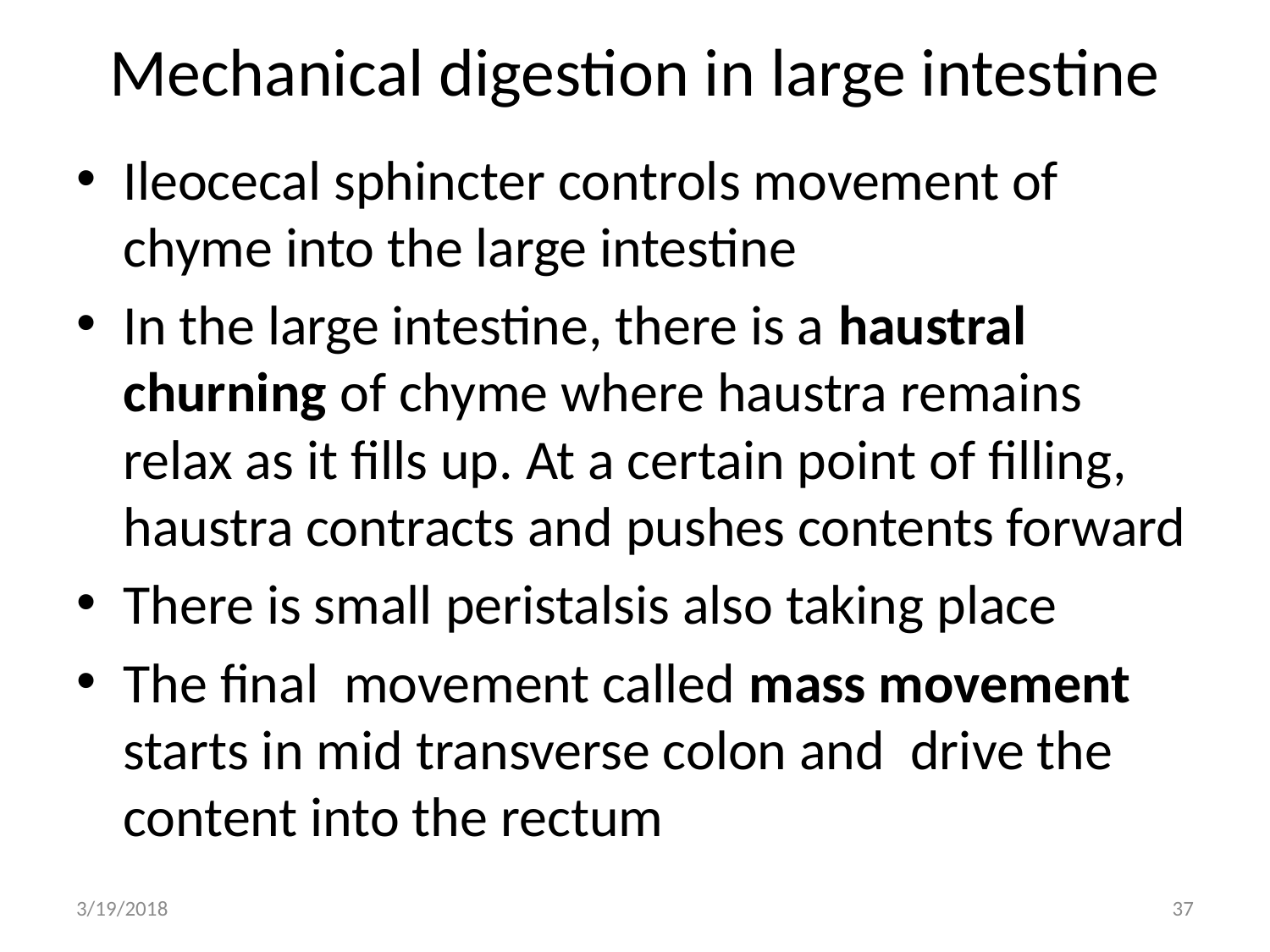

# Mechanical digestion in large intestine
Ileocecal sphincter controls movement of chyme into the large intestine
In the large intestine, there is a haustral churning of chyme where haustra remains relax as it fills up. At a certain point of filling, haustra contracts and pushes contents forward
There is small peristalsis also taking place
The final  movement called mass movement starts in mid transverse colon and  drive the content into the rectum
3/19/2018
37